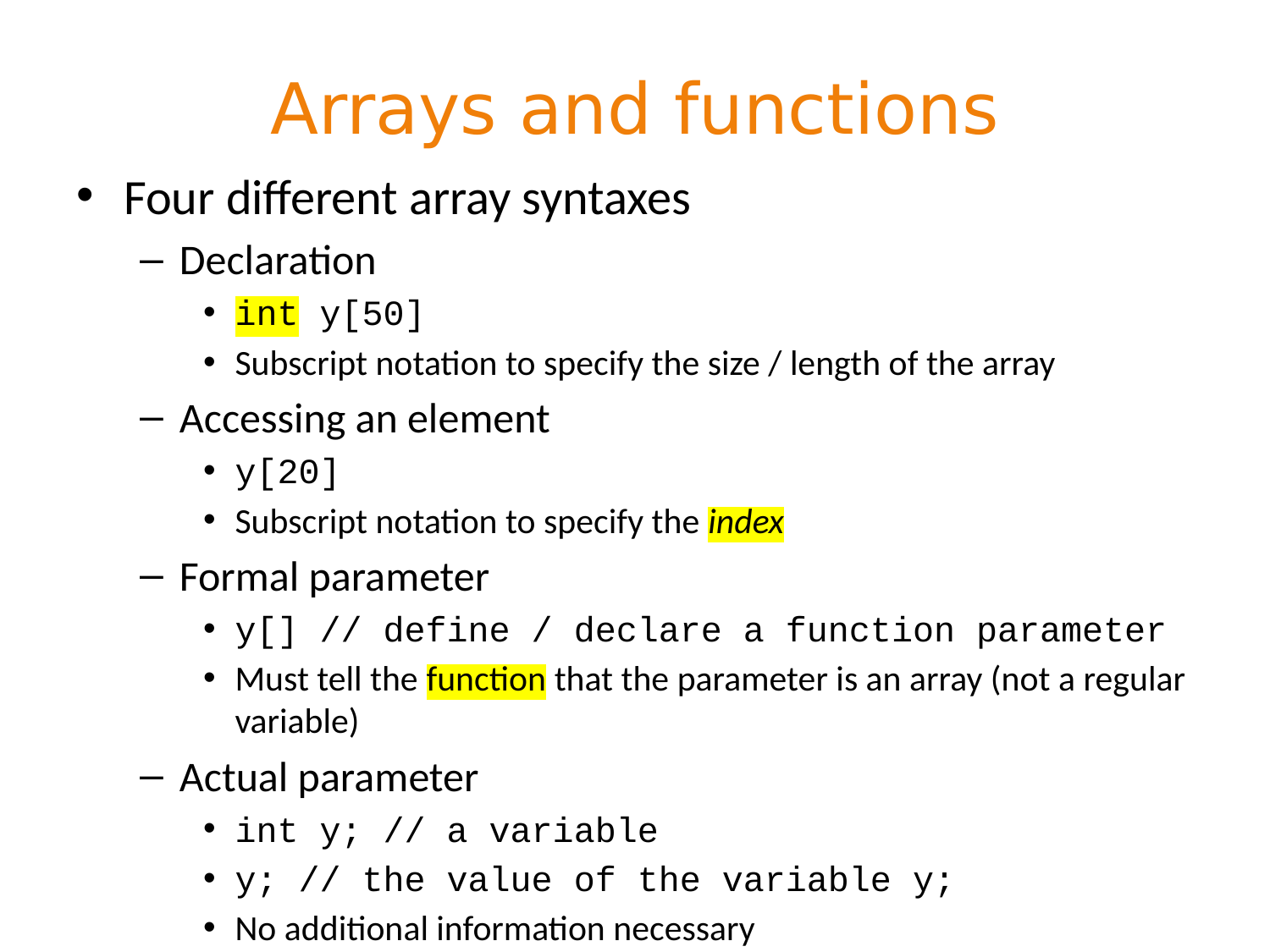

# Arrays and functions
Four different array syntaxes
Declaration
int y[50]
Subscript notation to specify the size / length of the array
Accessing an element
y[20]
Subscript notation to specify the index
Formal parameter
y[] // define / declare a function parameter
Must tell the function that the parameter is an array (not a regular variable)
Actual parameter
int y; // a variable
y; // the value of the variable y;
No additional information necessary